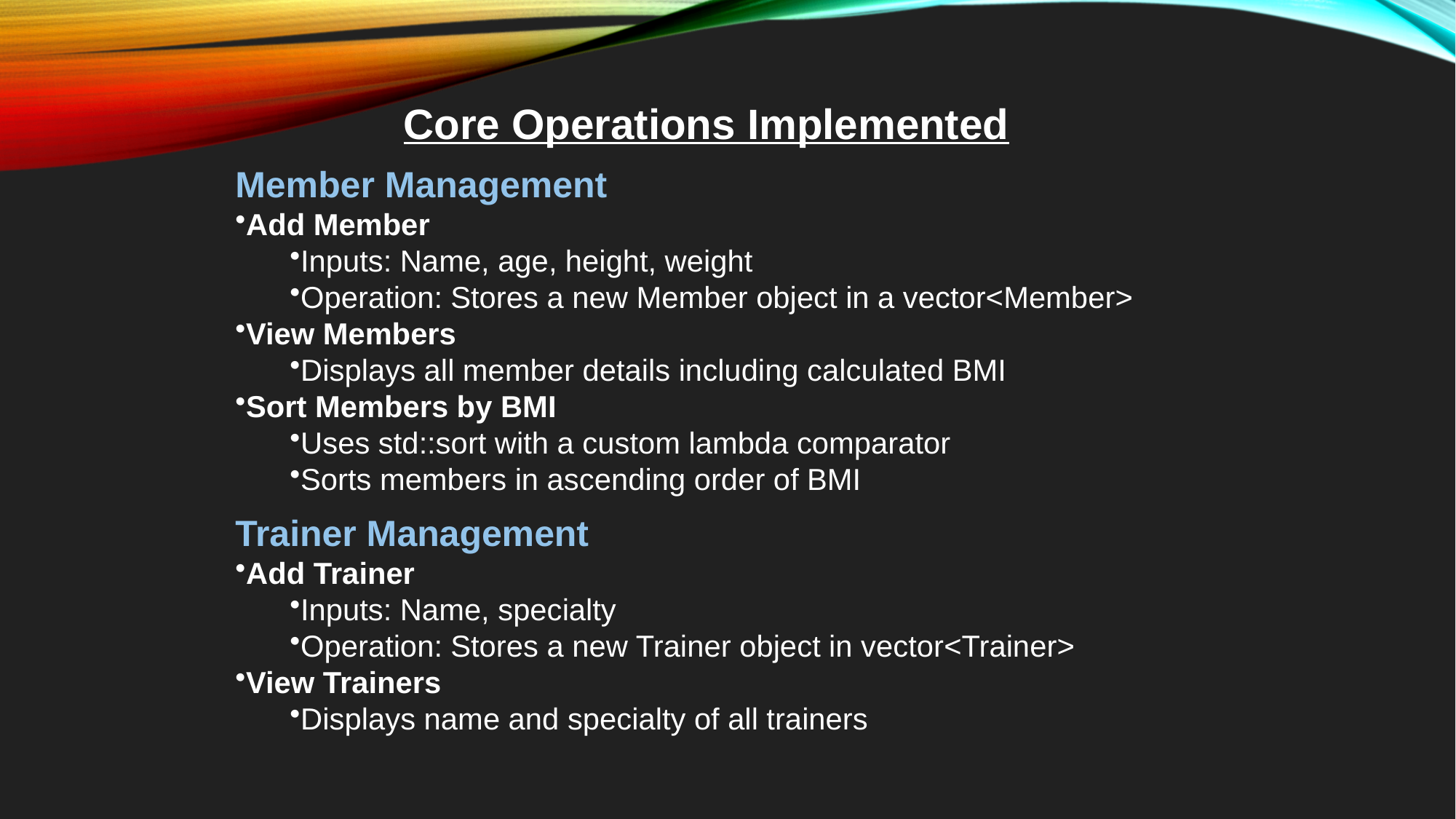

Core Operations Implemented
Member Management
Add Member
Inputs: Name, age, height, weight
Operation: Stores a new Member object in a vector<Member>
View Members
Displays all member details including calculated BMI
Sort Members by BMI
Uses std::sort with a custom lambda comparator
Sorts members in ascending order of BMI

Trainer Management
Add Trainer
Inputs: Name, specialty
Operation: Stores a new Trainer object in vector<Trainer>
View Trainers
Displays name and specialty of all trainers